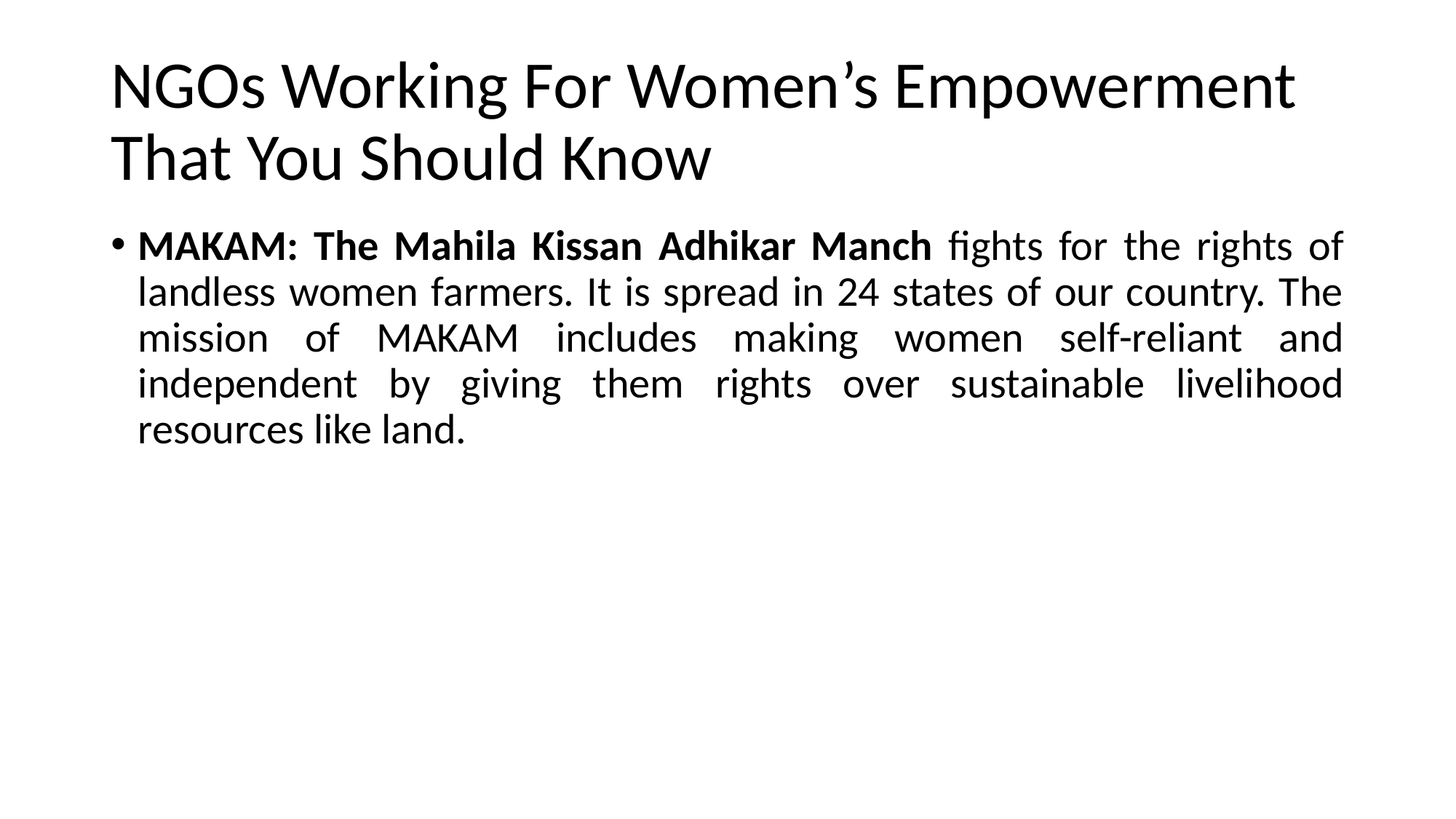

# NGOs Working For Women’s Empowerment That You Should Know
MAKAM: The Mahila Kissan Adhikar Manch fights for the rights of landless women farmers. It is spread in 24 states of our country. The mission of MAKAM includes making women self-reliant and independent by giving them rights over sustainable livelihood resources like land.